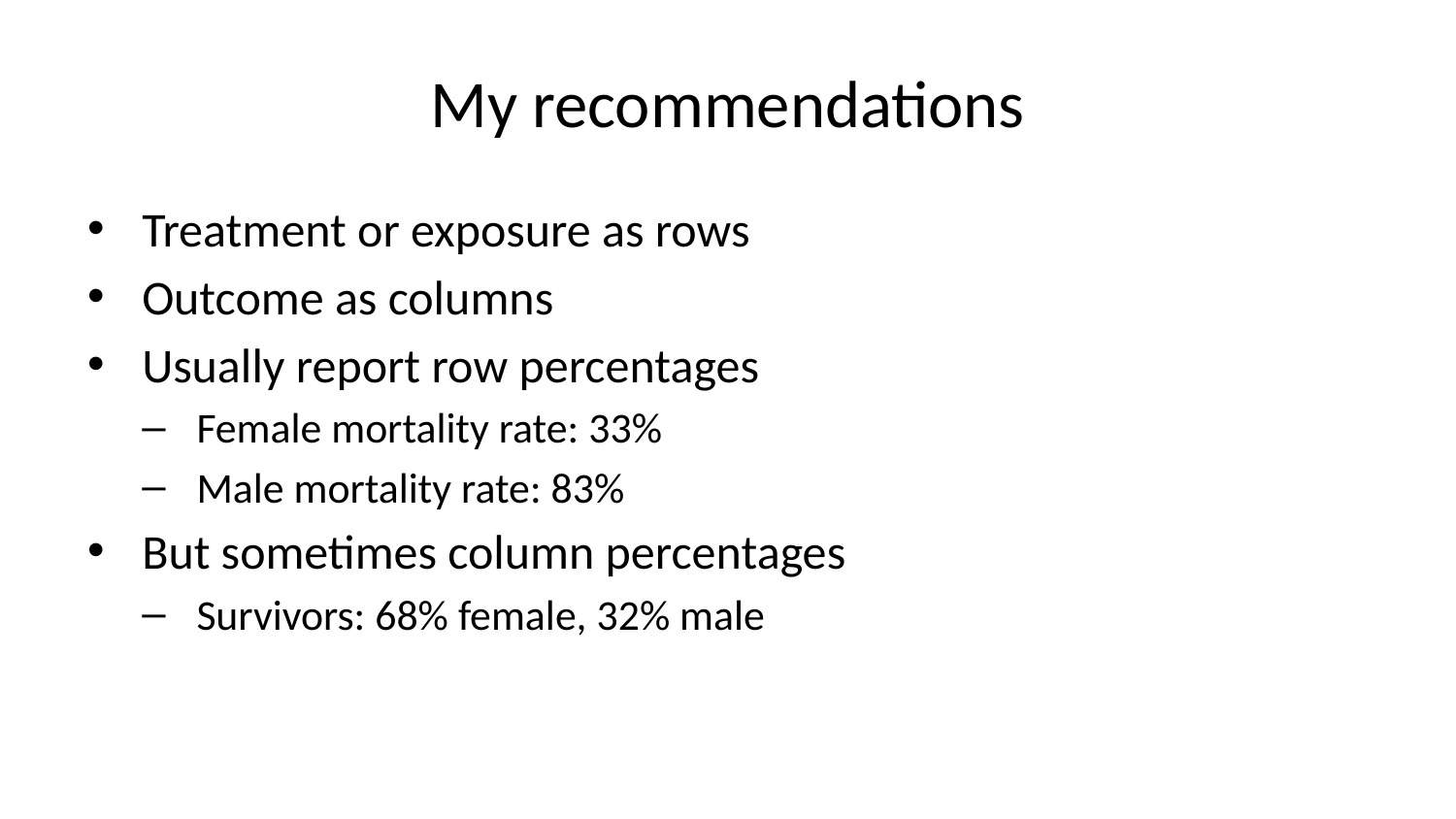

# My recommendations
Treatment or exposure as rows
Outcome as columns
Usually report row percentages
Female mortality rate: 33%
Male mortality rate: 83%
But sometimes column percentages
Survivors: 68% female, 32% male